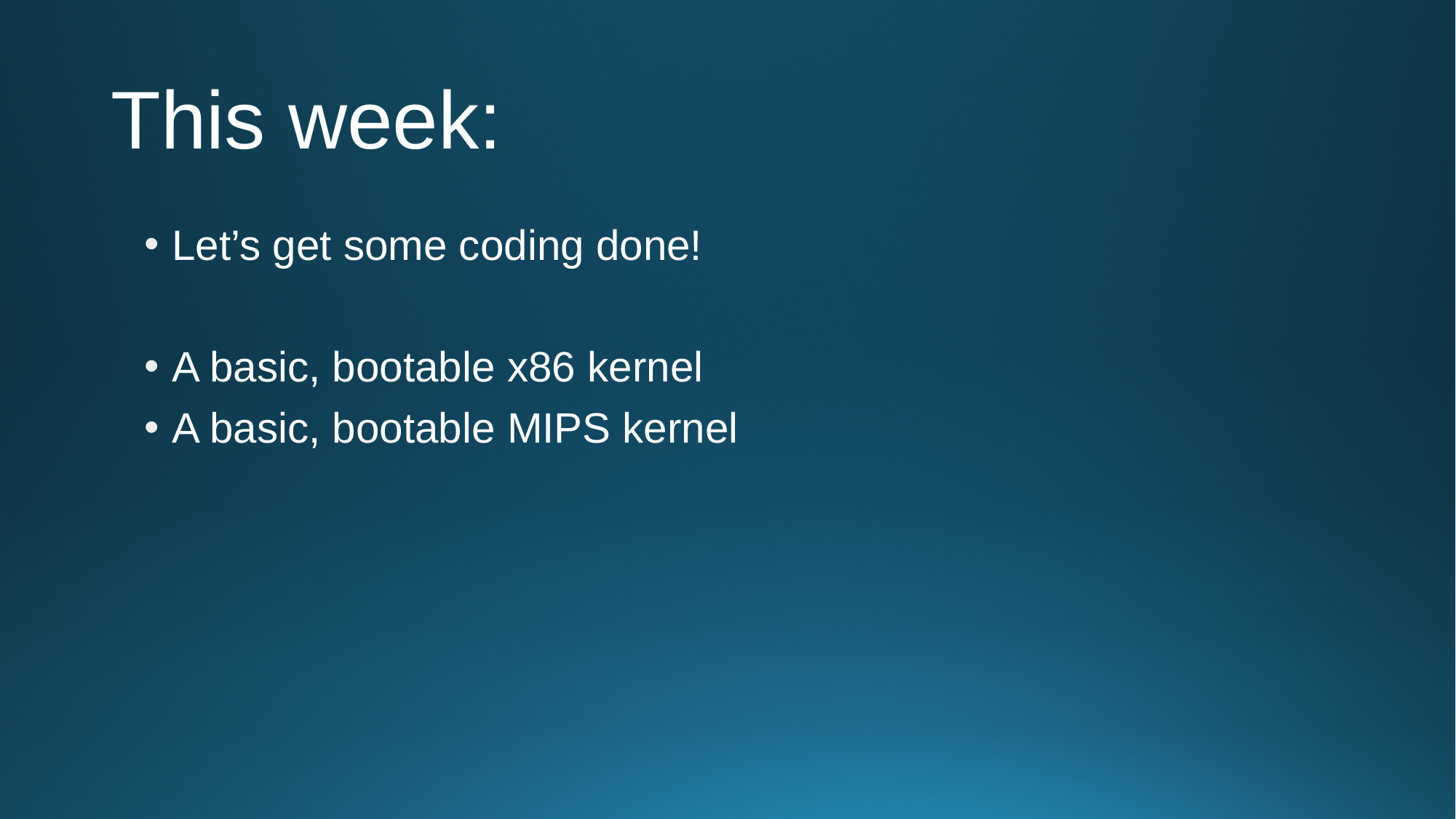

# This week:
Let’s get some coding done!

A basic, bootable x86 kernel
A basic, bootable MIPS kernel